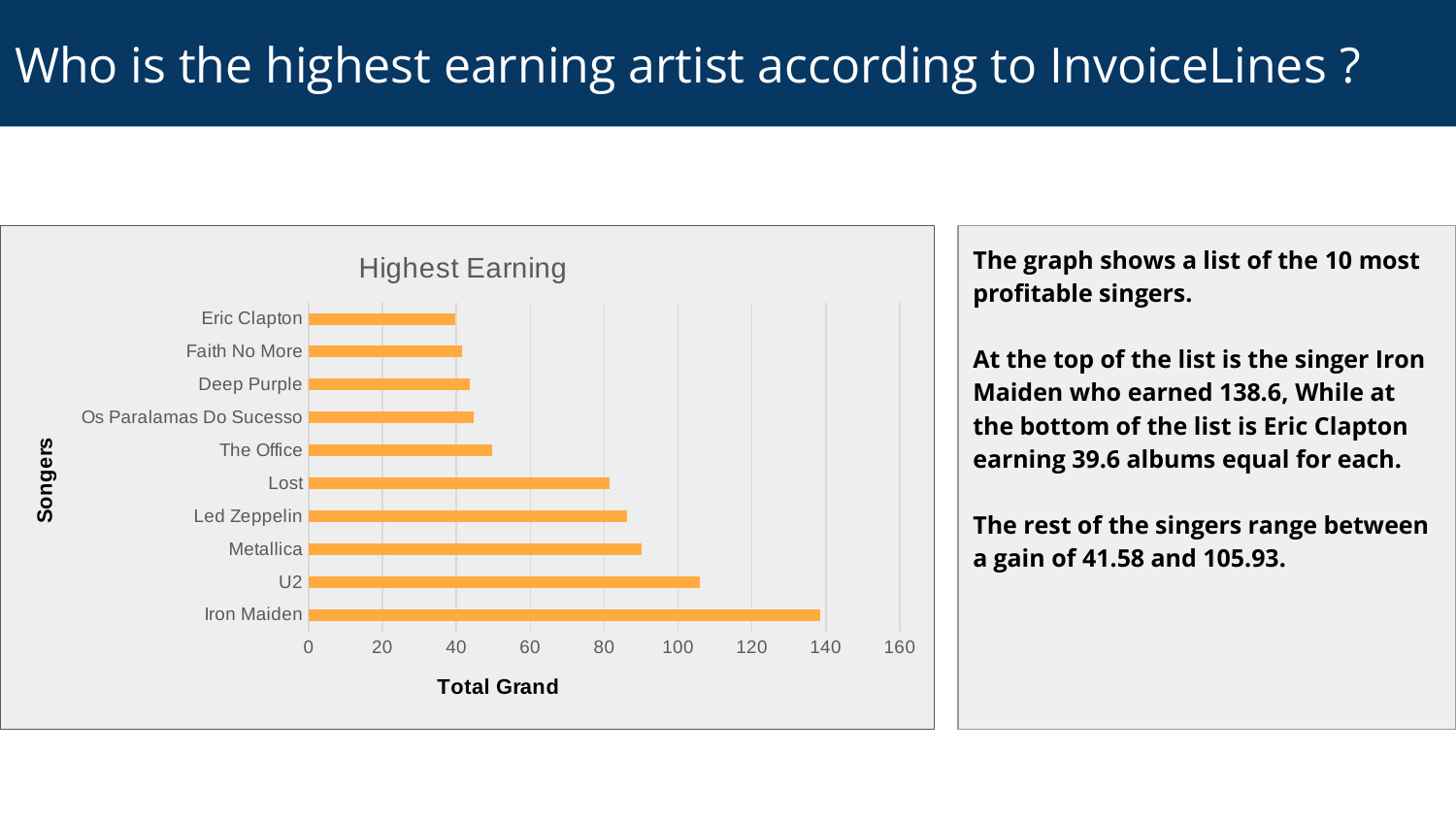

# Who is the highest earning artist according to InvoiceLines ?

### Chart: Highest Earning

| Category | Total_Grand |
|---|---|
| Iron Maiden | 138.6 |
| U2 | 105.93 |
| Metallica | 90.09 |
| Led Zeppelin | 86.13 |
| Lost | 81.59 |
| The Office | 49.75 |
| Os Paralamas Do Sucesso | 44.55 |
| Deep Purple | 43.56 |
| Faith No More | 41.58 |
| Eric Clapton | 39.6 |
The graph shows a list of the 10 most profitable singers.
At the top of the list is the singer Iron Maiden who earned 138.6, While at the bottom of the list is Eric Clapton earning 39.6 albums equal for each.
The rest of the singers range between a gain of 41.58 and 105.93.